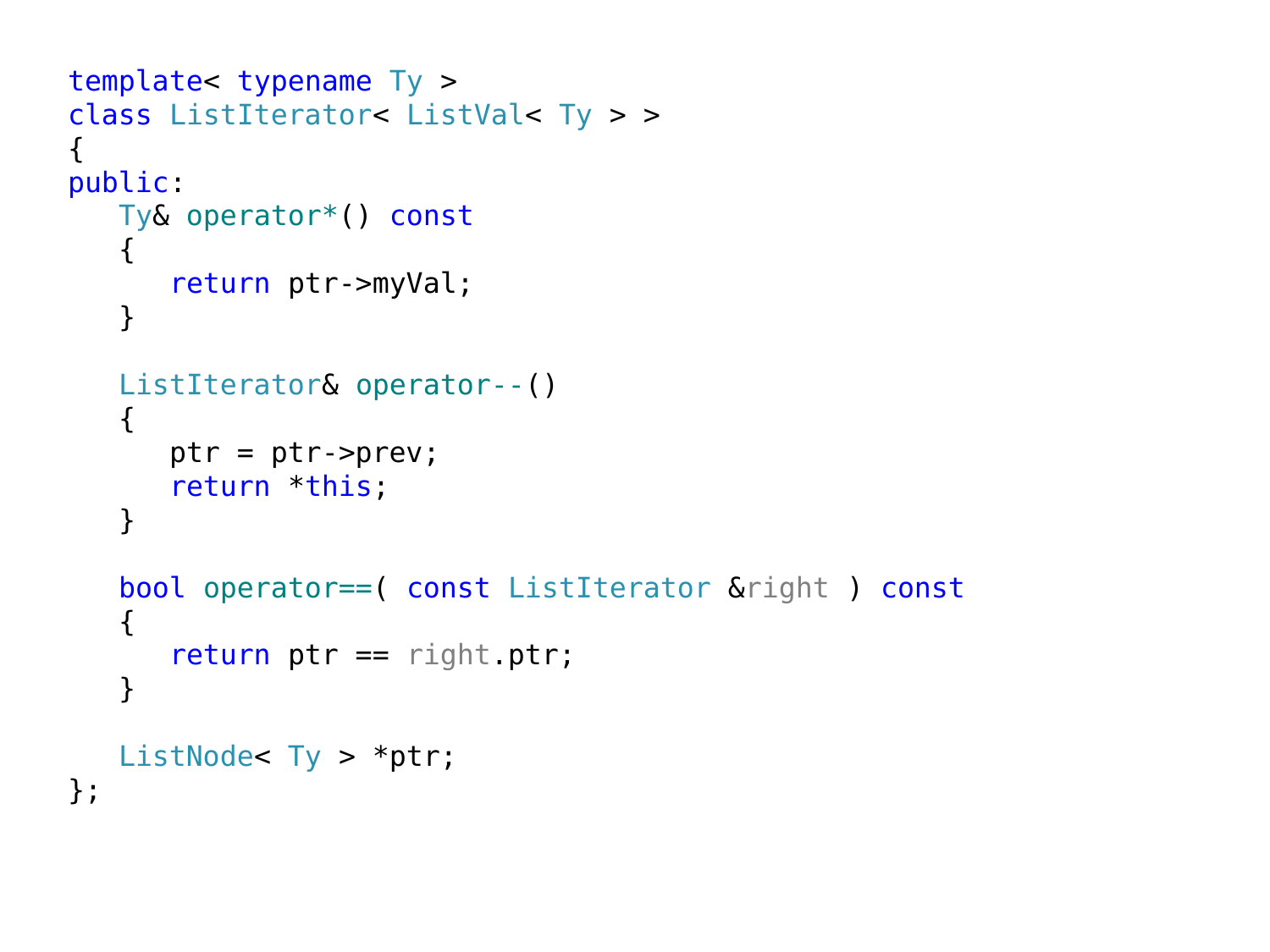

template< typename Ty >
class ListIterator< ListVal< Ty > >
{
public:
   Ty& operator*() const
   {
      return ptr->myVal;
   }

   ListIterator& operator--()
   {
      ptr = ptr->prev;
      return *this;
   }

   bool operator==( const ListIterator &right ) const
   {
      return ptr == right.ptr;
   }

   ListNode< Ty > *ptr;
};